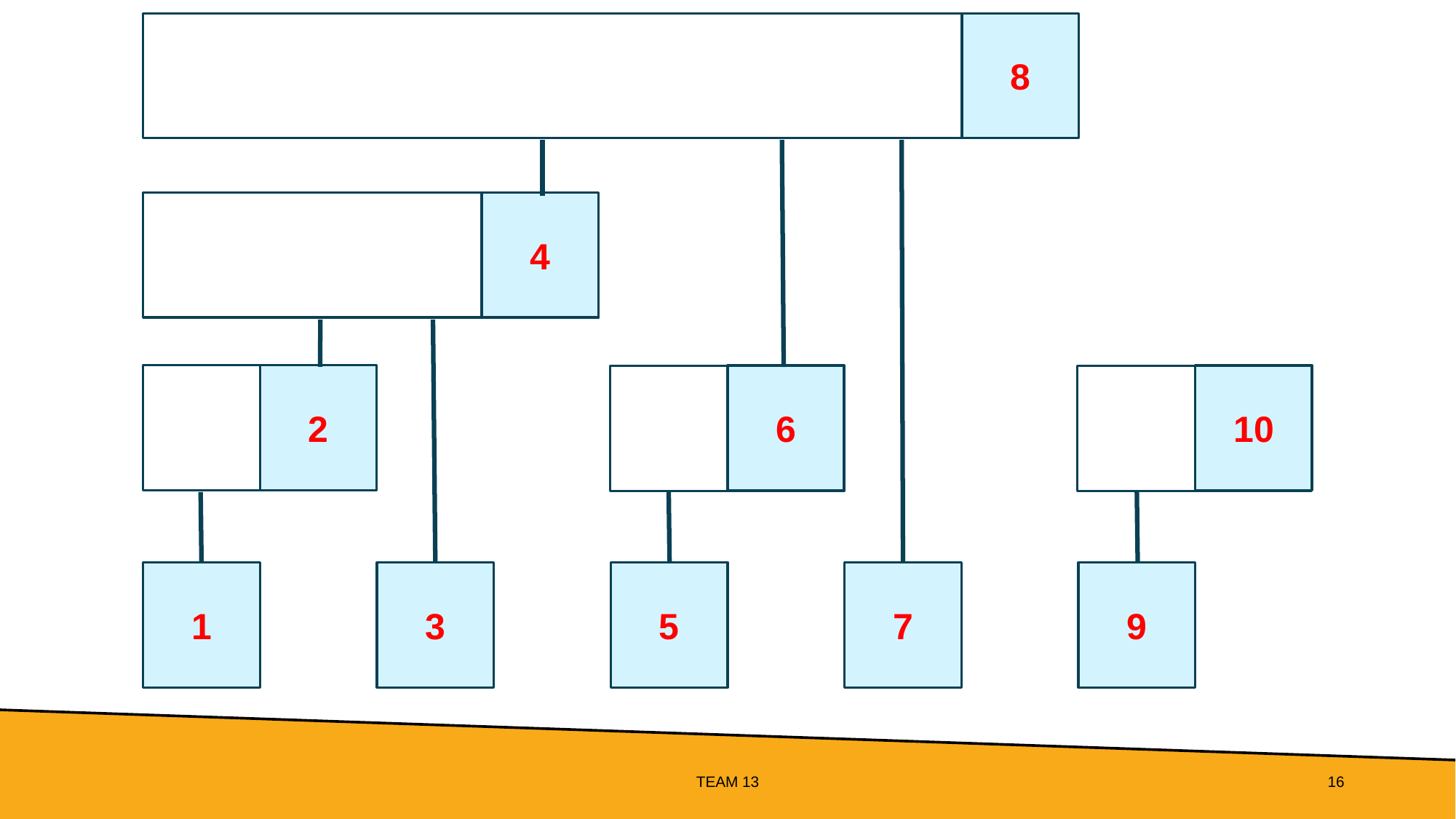

8

4

2
6
10

1
3
5
7
9
TEAM 13
16